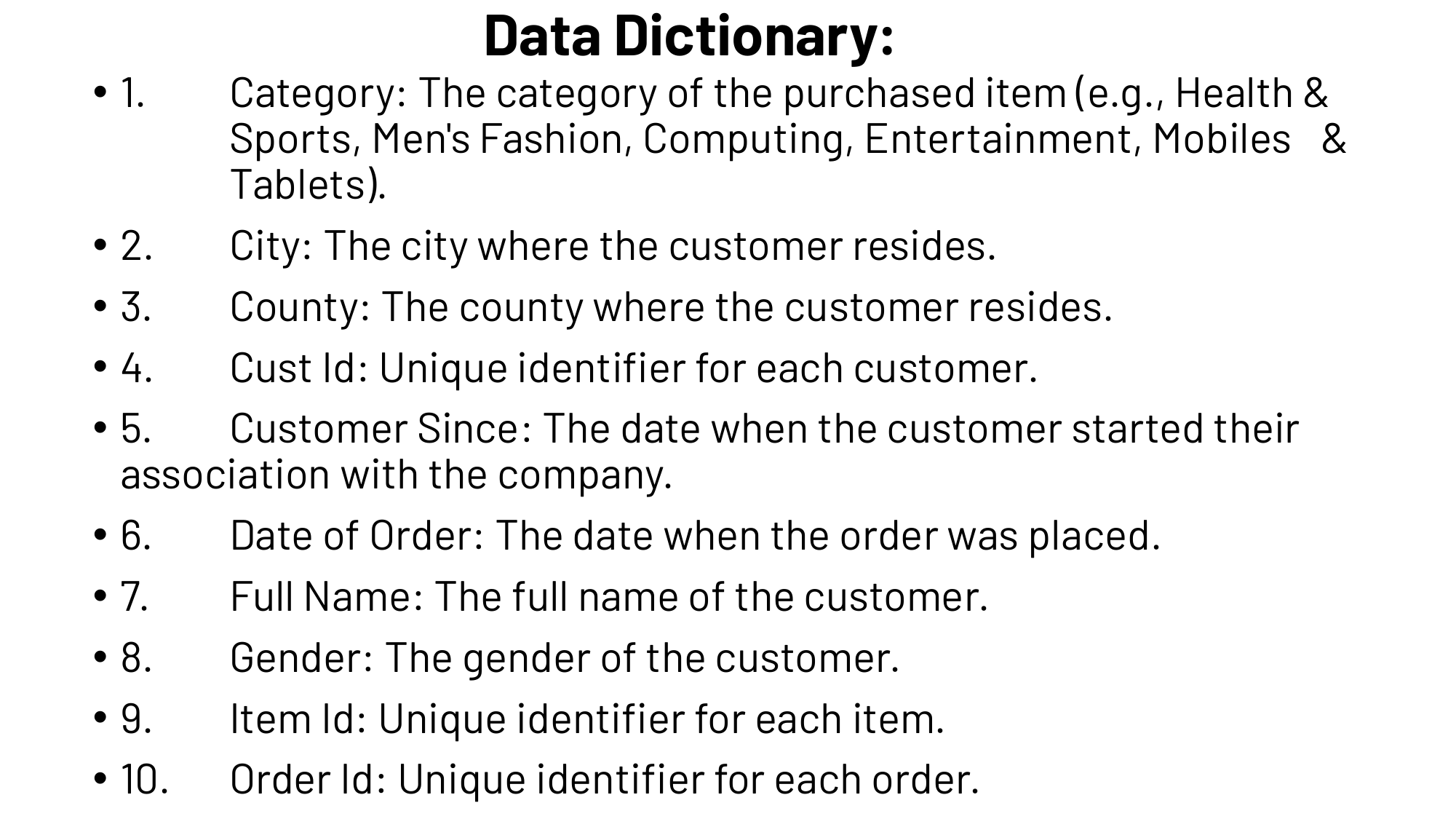

# Data Dictionary:
1.	Category: The category of the purchased item (e.g., Health & 	Sports, Men's Fashion, Computing, Entertainment, Mobiles 	& 	Tablets).
2.	City: The city where the customer resides.
3.	County: The county where the customer resides.
4.	Cust Id: Unique identifier for each customer.
5.	Customer Since: The date when the customer started their 	association with the company.
6.	Date of Order: The date when the order was placed.
7.	Full Name: The full name of the customer.
8.	Gender: The gender of the customer.
9.	Item Id: Unique identifier for each item.
10.	Order Id: Unique identifier for each order.